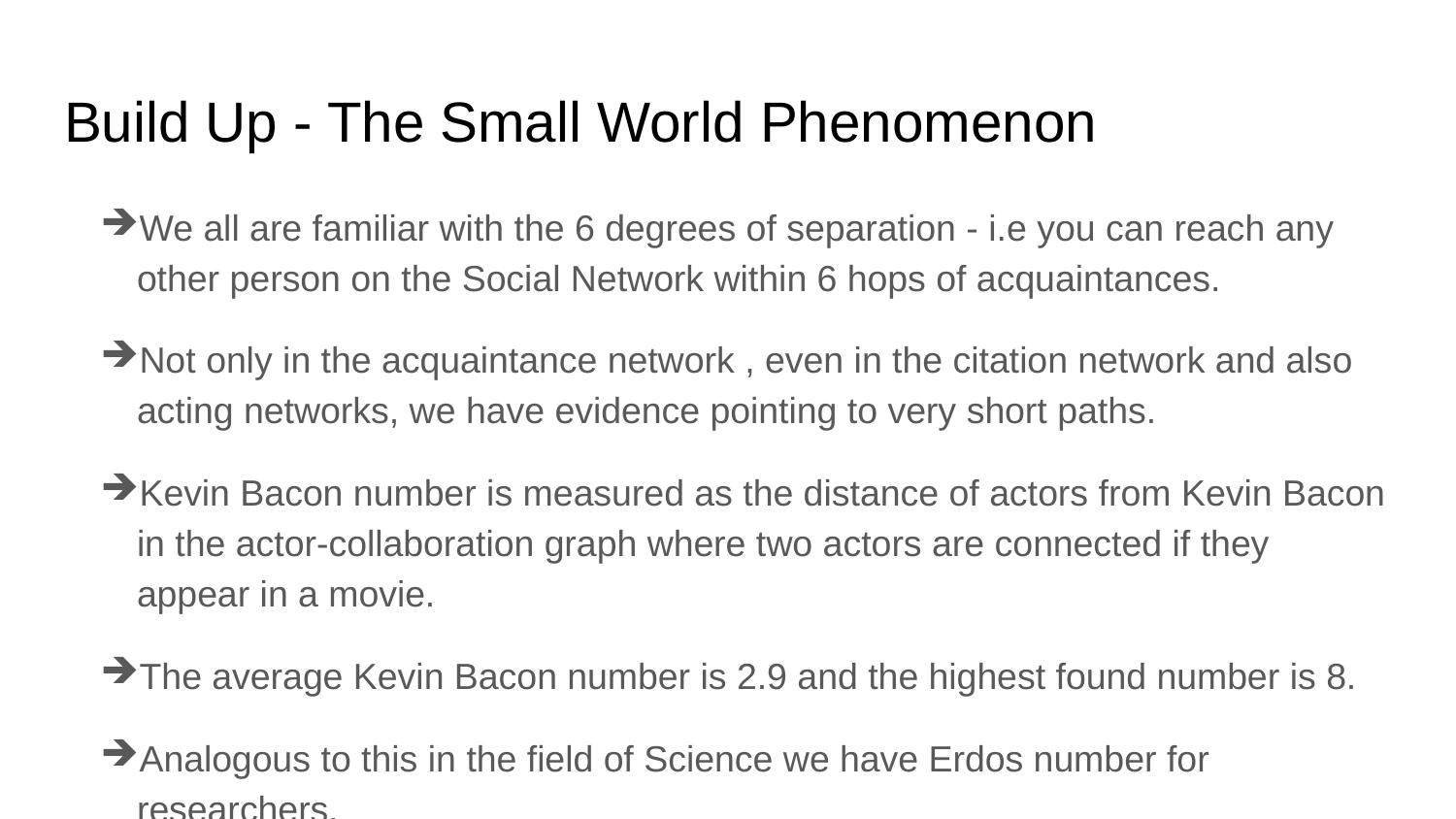

# Build Up - The Small World Phenomenon
We all are familiar with the 6 degrees of separation - i.e you can reach any other person on the Social Network within 6 hops of acquaintances.
Not only in the acquaintance network , even in the citation network and also acting networks, we have evidence pointing to very short paths.
Kevin Bacon number is measured as the distance of actors from Kevin Bacon in the actor-collaboration graph where two actors are connected if they appear in a movie.
The average Kevin Bacon number is 2.9 and the highest found number is 8.
Analogous to this in the field of Science we have Erdos number for researchers.